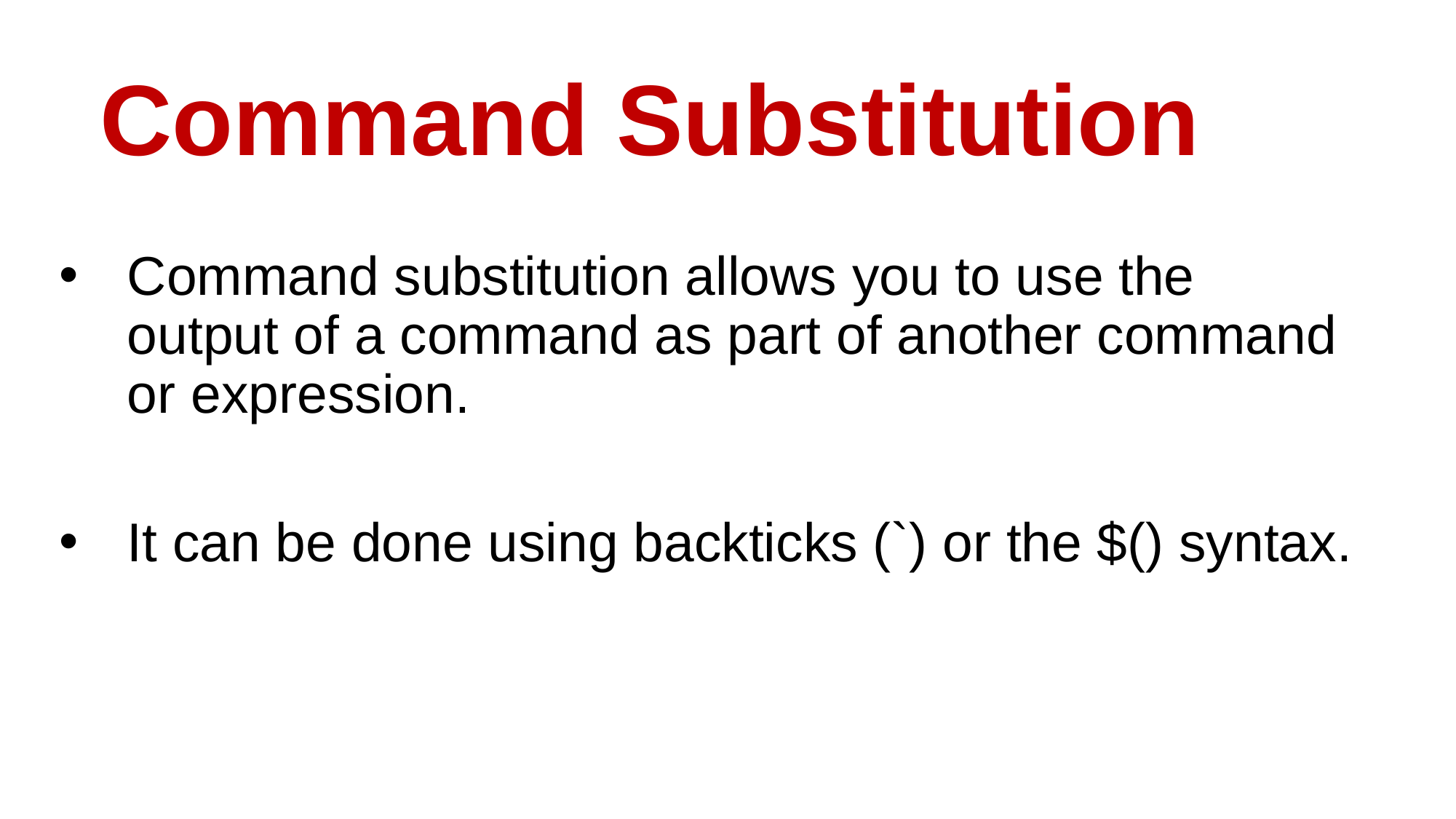

# Command Substitution
Command substitution allows you to use the output of a command as part of another command or expression.

It can be done using backticks (`) or the $() syntax.